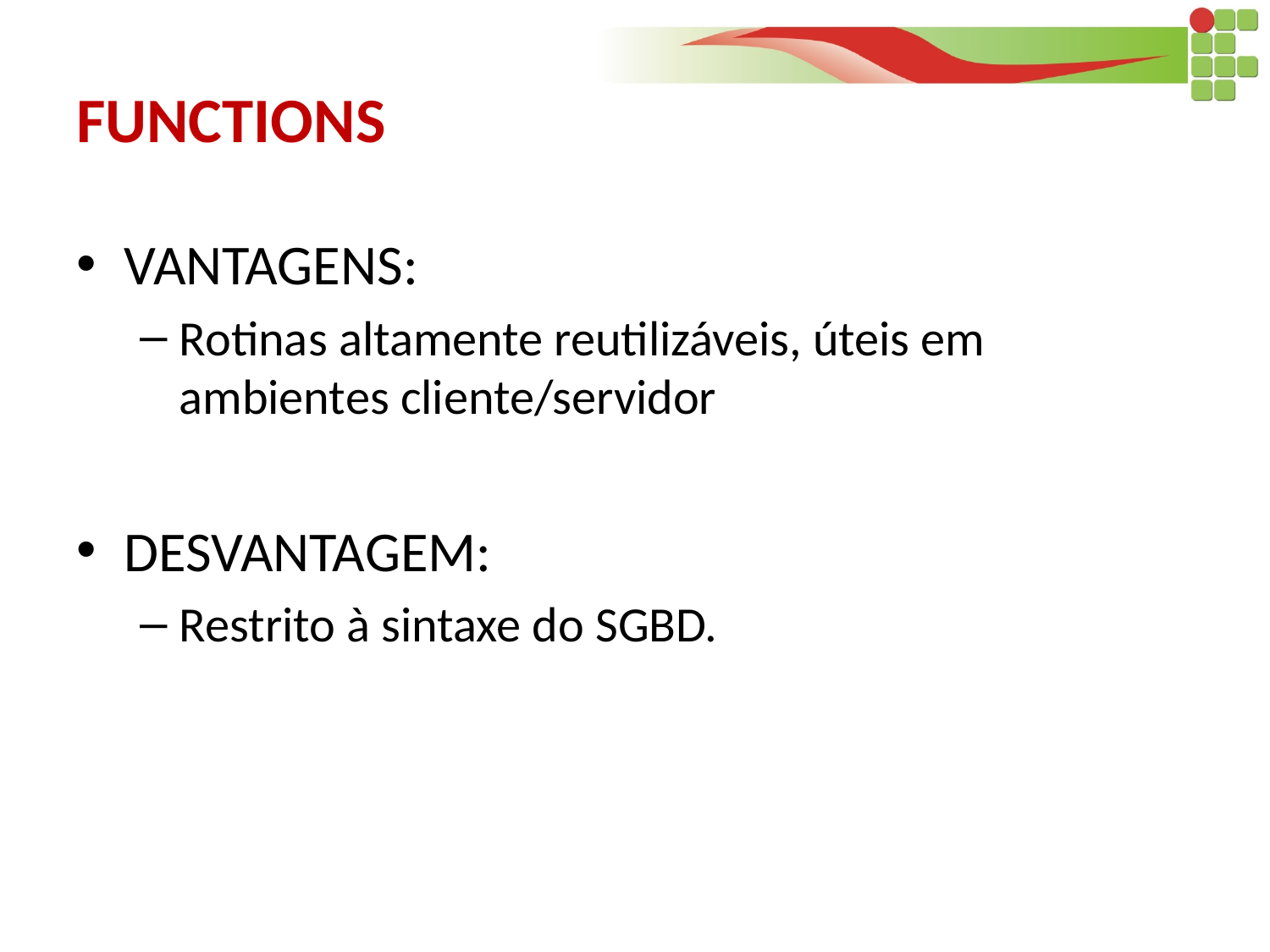

# FUNCTIONS
VANTAGENS:
Rotinas altamente reutilizáveis, úteis em ambientes cliente/servidor

DESVANTAGEM:
Restrito à sintaxe do SGBD.